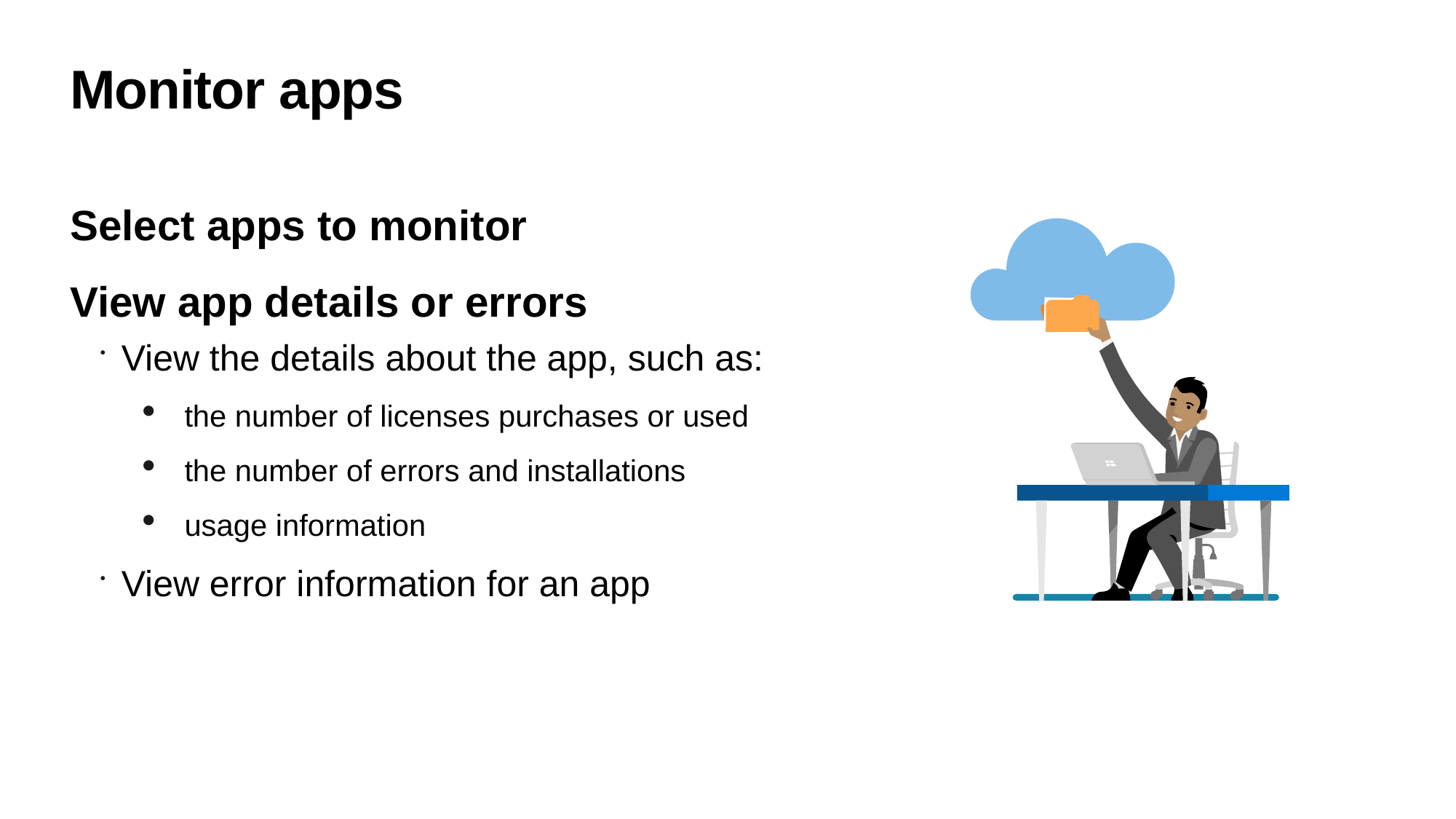

# Monitor apps
Select apps to monitor
View app details or errors
View the details about the app, such as:
the number of licenses purchases or used
the number of errors and installations
usage information
View error information for an app